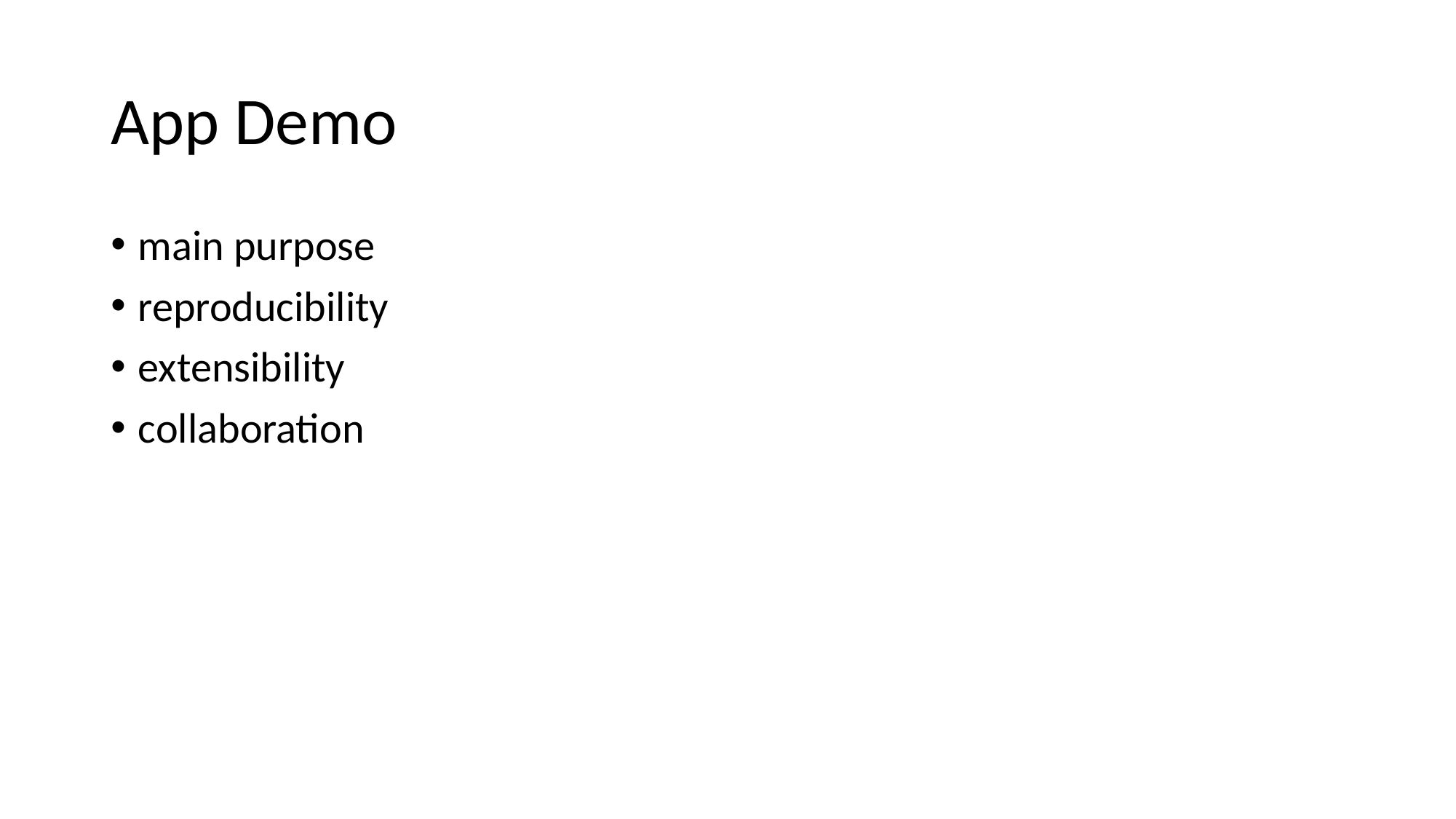

# App Demo
main purpose
reproducibility
extensibility
collaboration